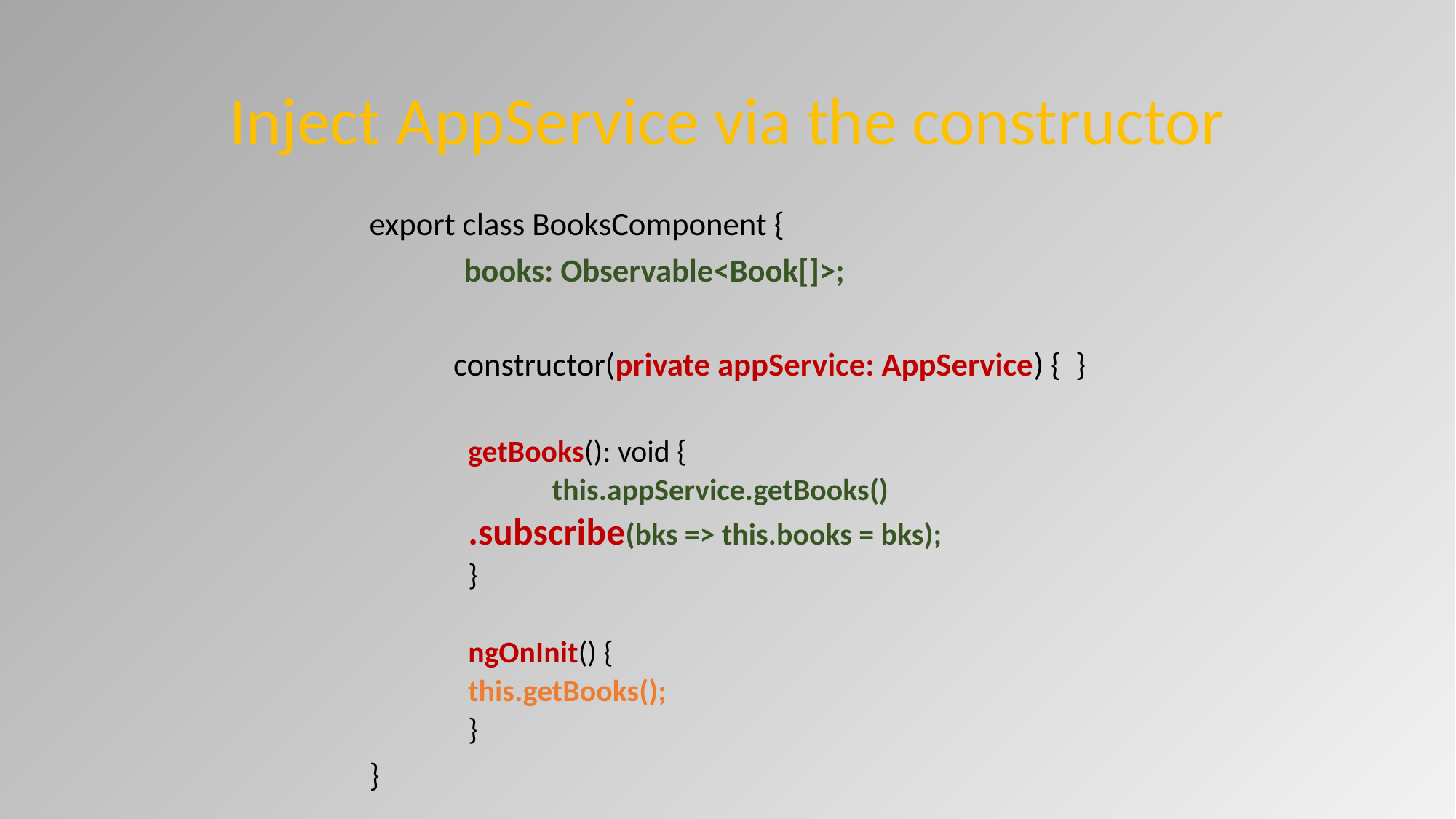

# Inject AppService via the constructor
export class BooksComponent {
             books: Observable<Book[]>;

	constructor(private appService: AppService) {  }

getBooks(): void {
     	this.appService.getBooks()
	.subscribe(bks => this.books = bks);
}

ngOnInit() {
	this.getBooks();
}
}